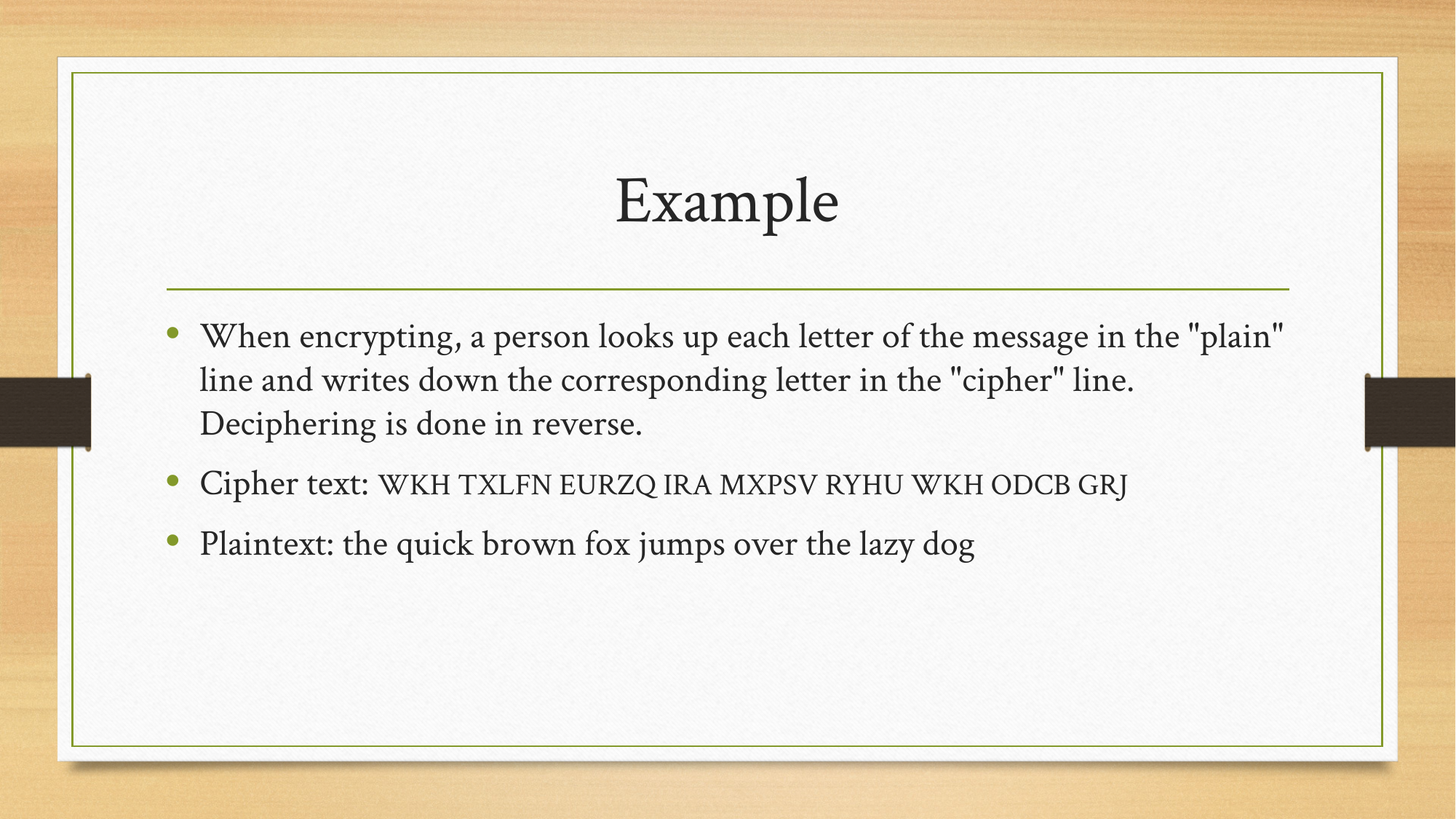

# Example
When encrypting, a person looks up each letter of the message in the "plain" line and writes down the corresponding letter in the "cipher" line. Deciphering is done in reverse.
Cipher text: WKH TXLFN EURZQ IRA MXPSV RYHU WKH ODCB GRJ
Plaintext: the quick brown fox jumps over the lazy dog